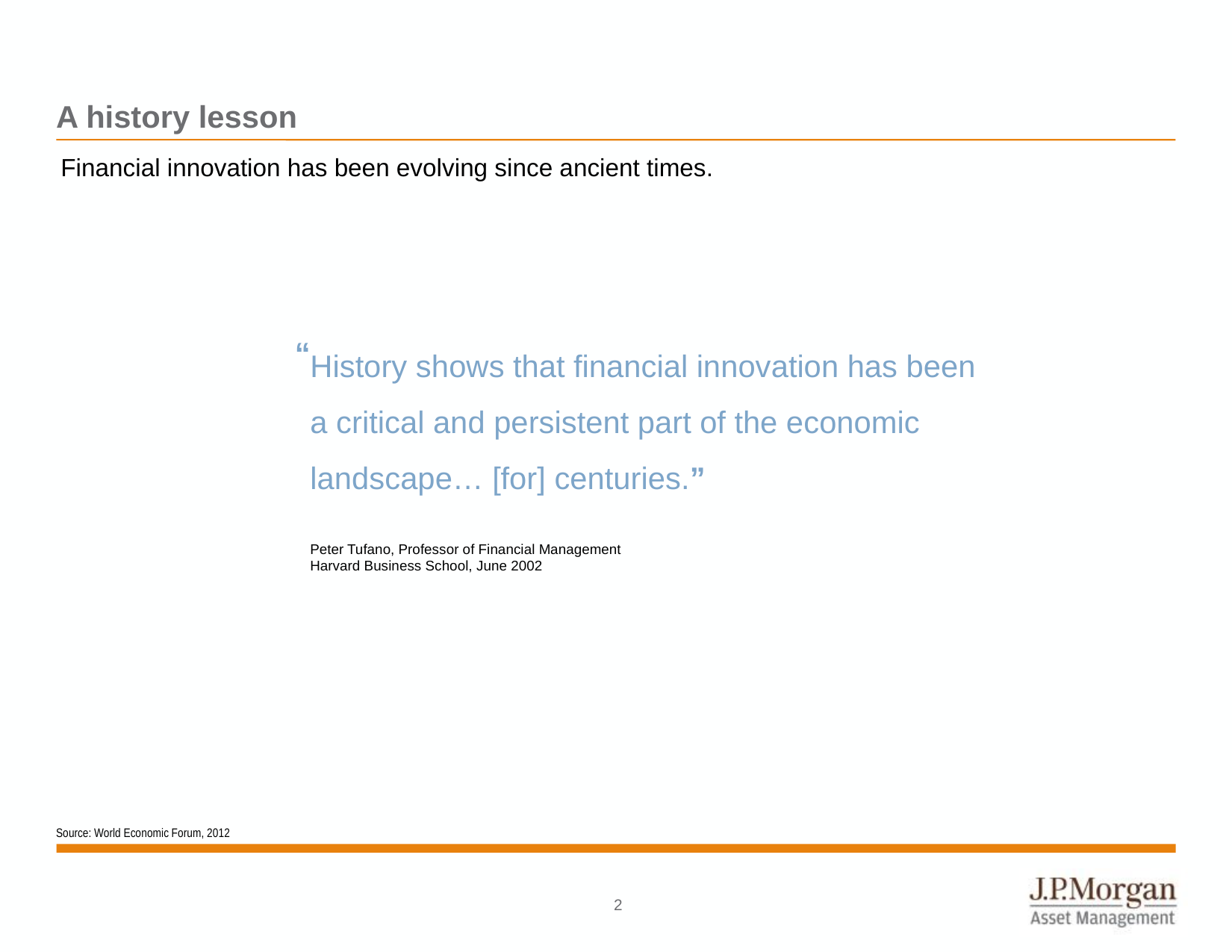

# A history lesson
Financial innovation has been evolving since ancient times.
History shows that financial innovation has been
a critical and persistent part of the economic landscape… [for] centuries.”
Peter Tufano, Professor of Financial Management
Harvard Business School, June 2002
“
Source: World Economic Forum, 2012
2